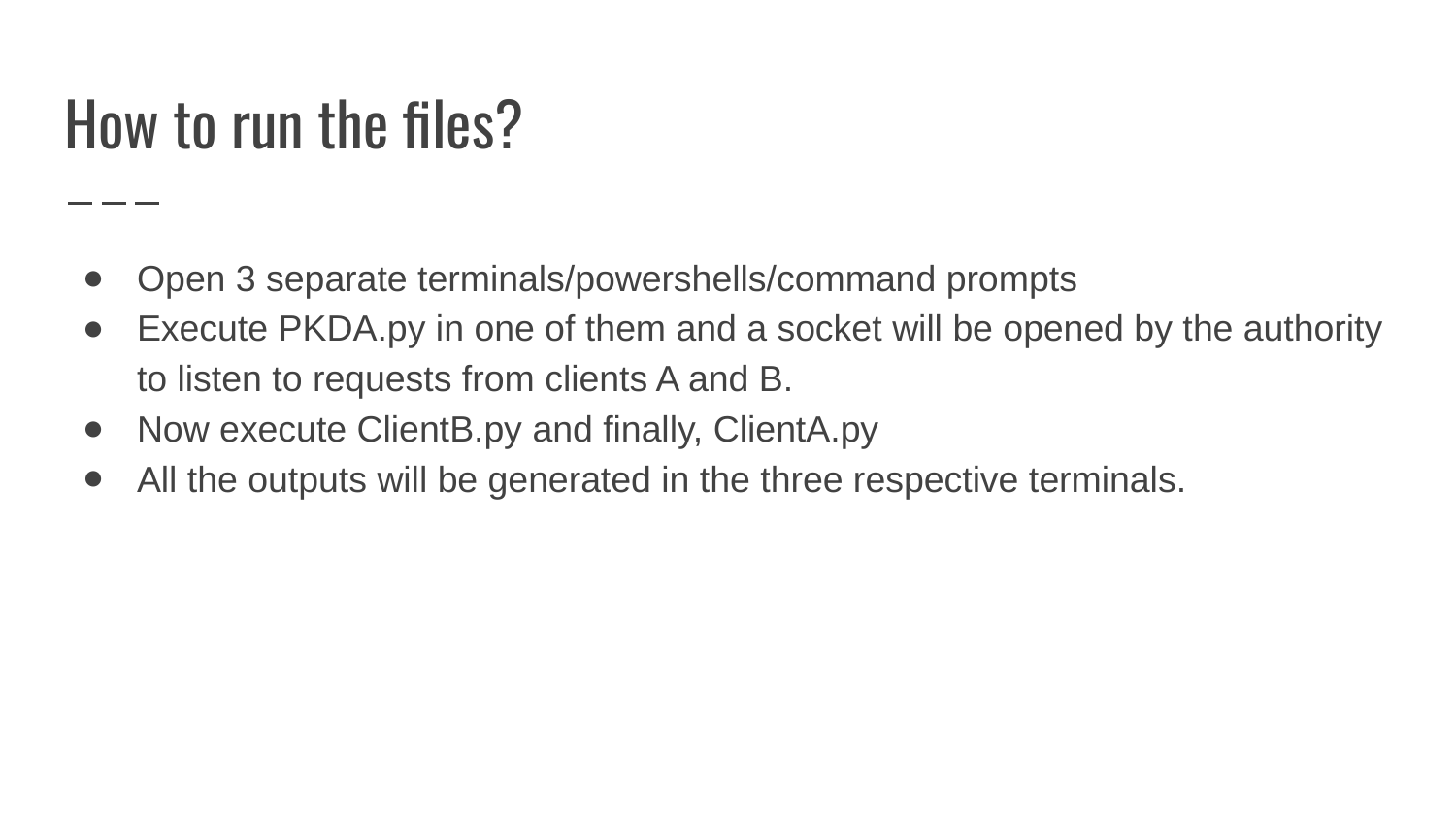

# How to run the files?
Open 3 separate terminals/powershells/command prompts
Execute PKDA.py in one of them and a socket will be opened by the authority to listen to requests from clients A and B.
Now execute ClientB.py and finally, ClientA.py
All the outputs will be generated in the three respective terminals.